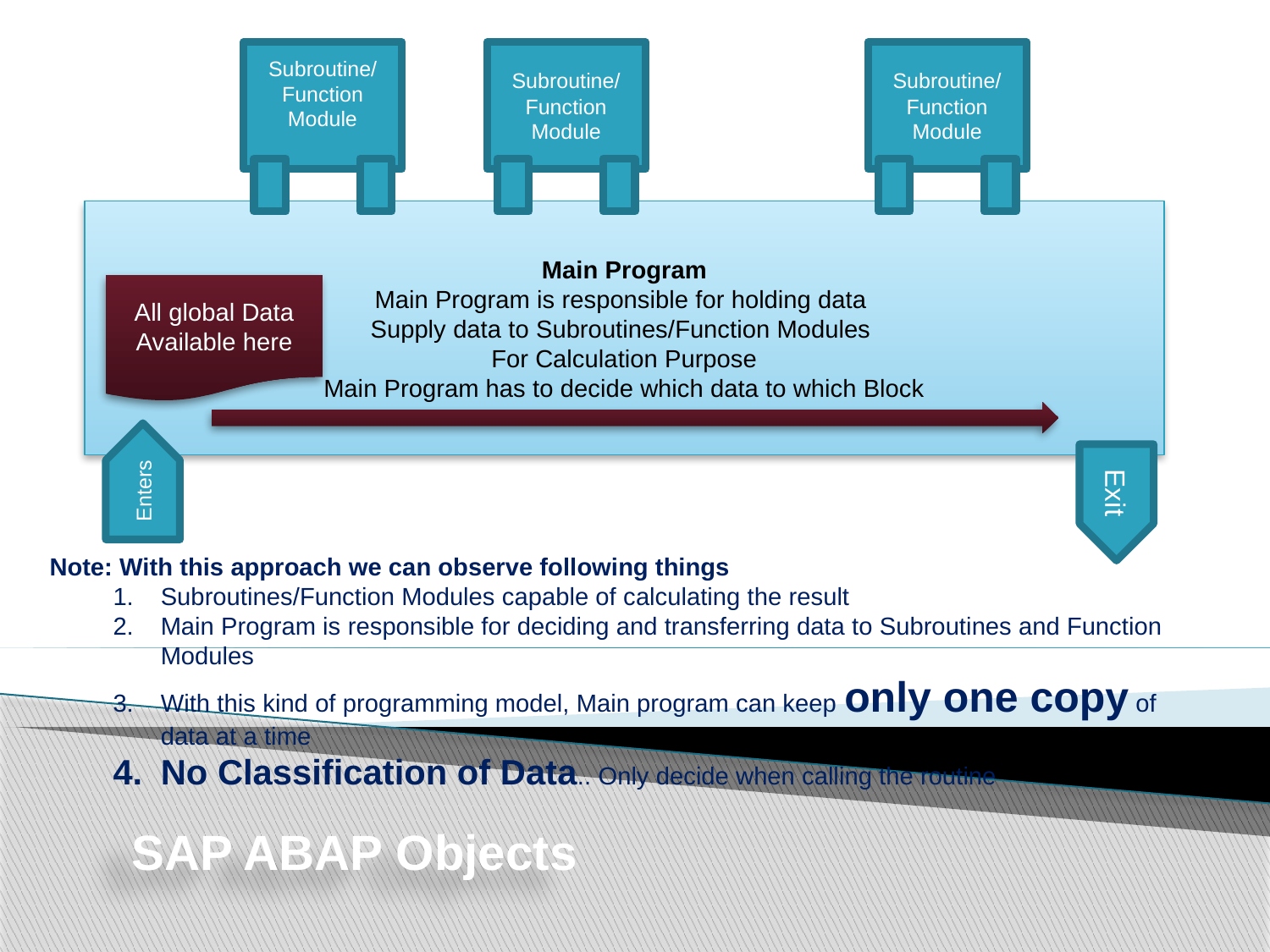

Subroutine/ Function Module

Subroutine/ Function Module

Subroutine/Function Module

Main Program
Main Program is responsible for holding data
Supply data to Subroutines/Function Modules
For Calculation Purpose
Main Program has to decide which data to which Block
All global Data Available here

Enters
Exit

Note: With this approach we can observe following things
Subroutines/Function Modules capable of calculating the result
Main Program is responsible for deciding and transferring data to Subroutines and Function Modules
With this kind of programming model, Main program can keep only one copy of data at a time
No Classification of Data.. Only decide when calling the routine

SAP ABAP Objects